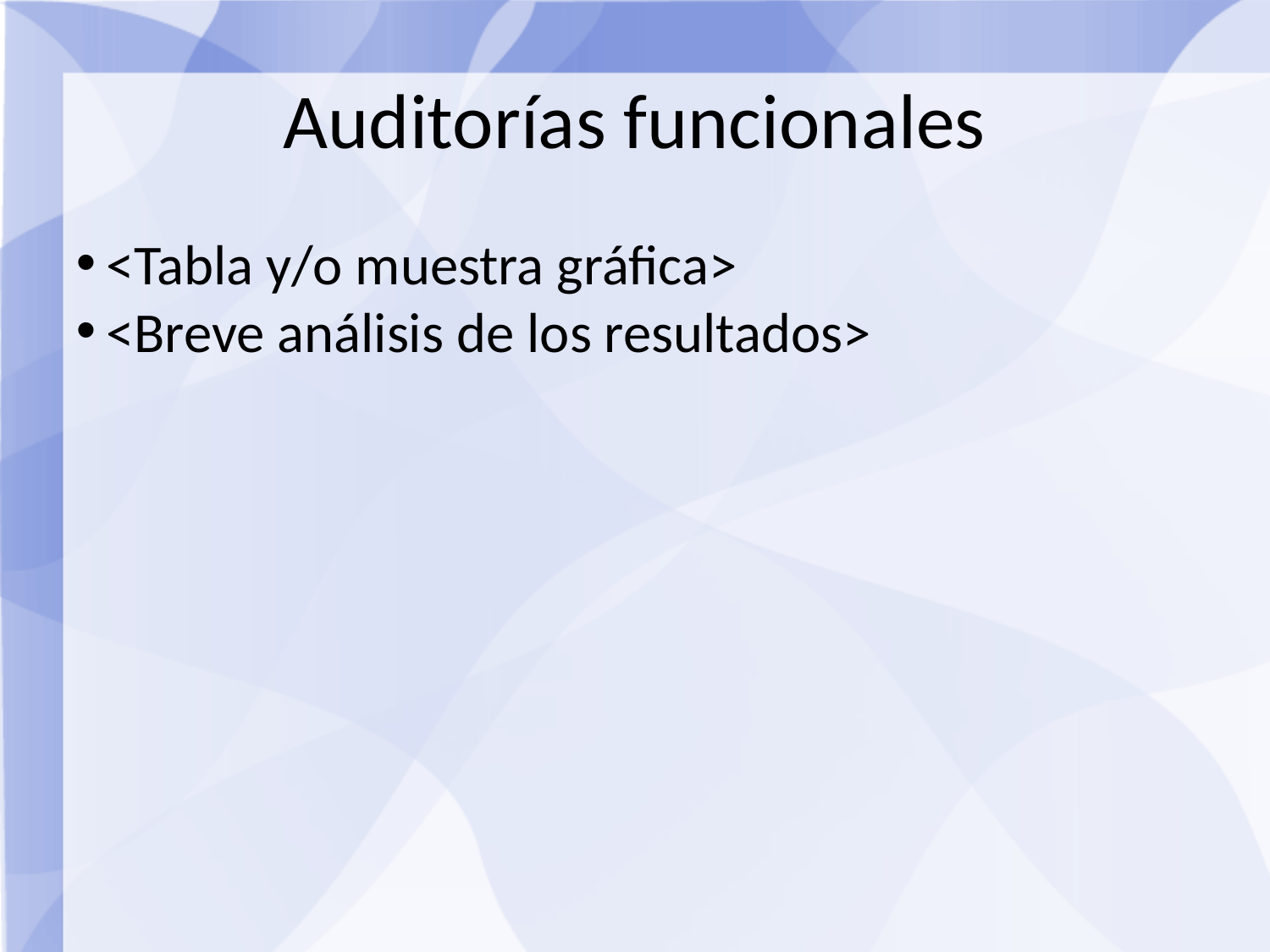

Auditorías funcionales
<Tabla y/o muestra gráfica>
<Breve análisis de los resultados>